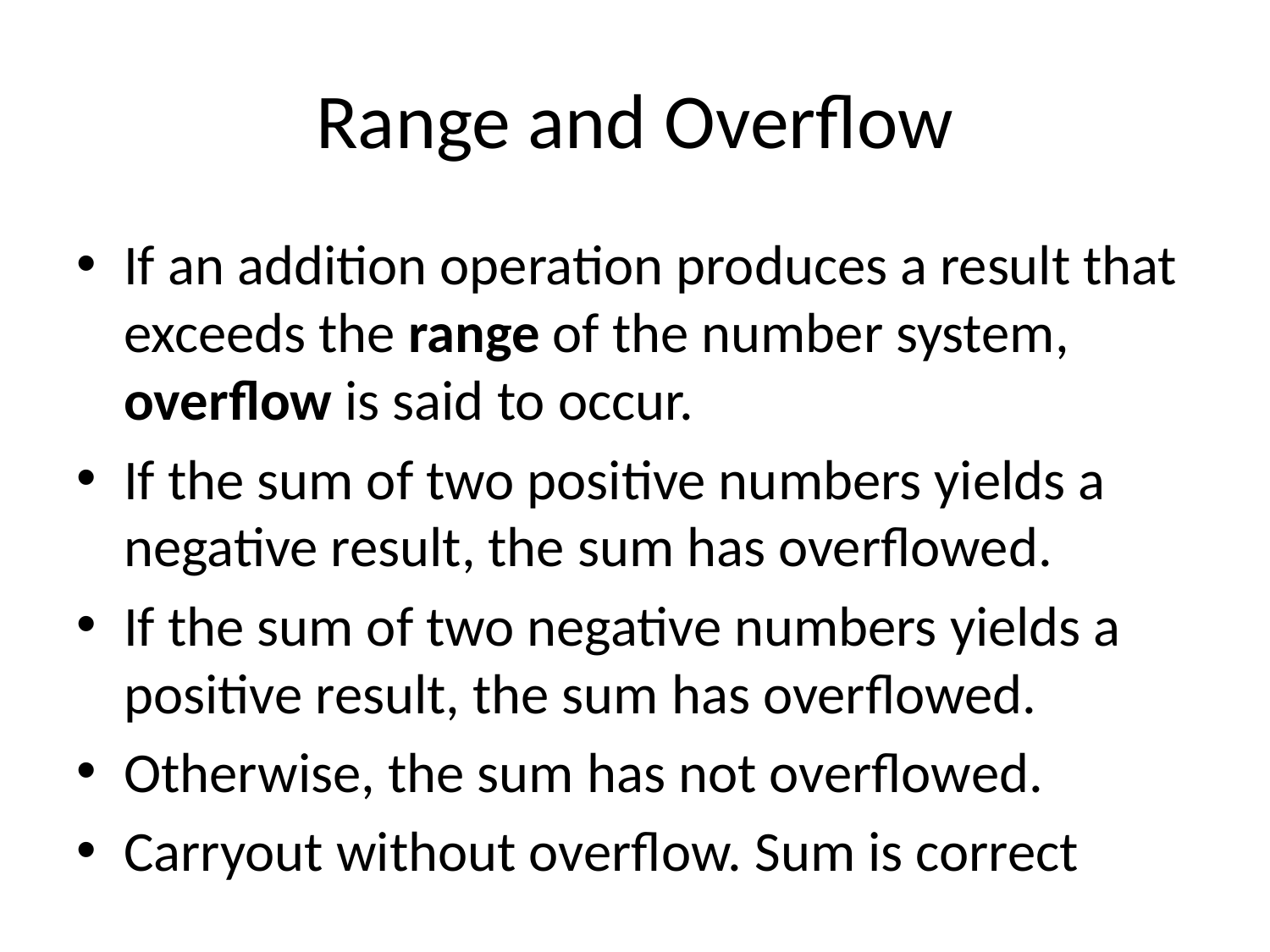

# Range and Overflow
If an addition operation produces a result that exceeds the range of the number system, overflow is said to occur.
If the sum of two positive numbers yields a negative result, the sum has overflowed.
If the sum of two negative numbers yields a positive result, the sum has overflowed.
Otherwise, the sum has not overflowed.
Carryout without overflow. Sum is correct